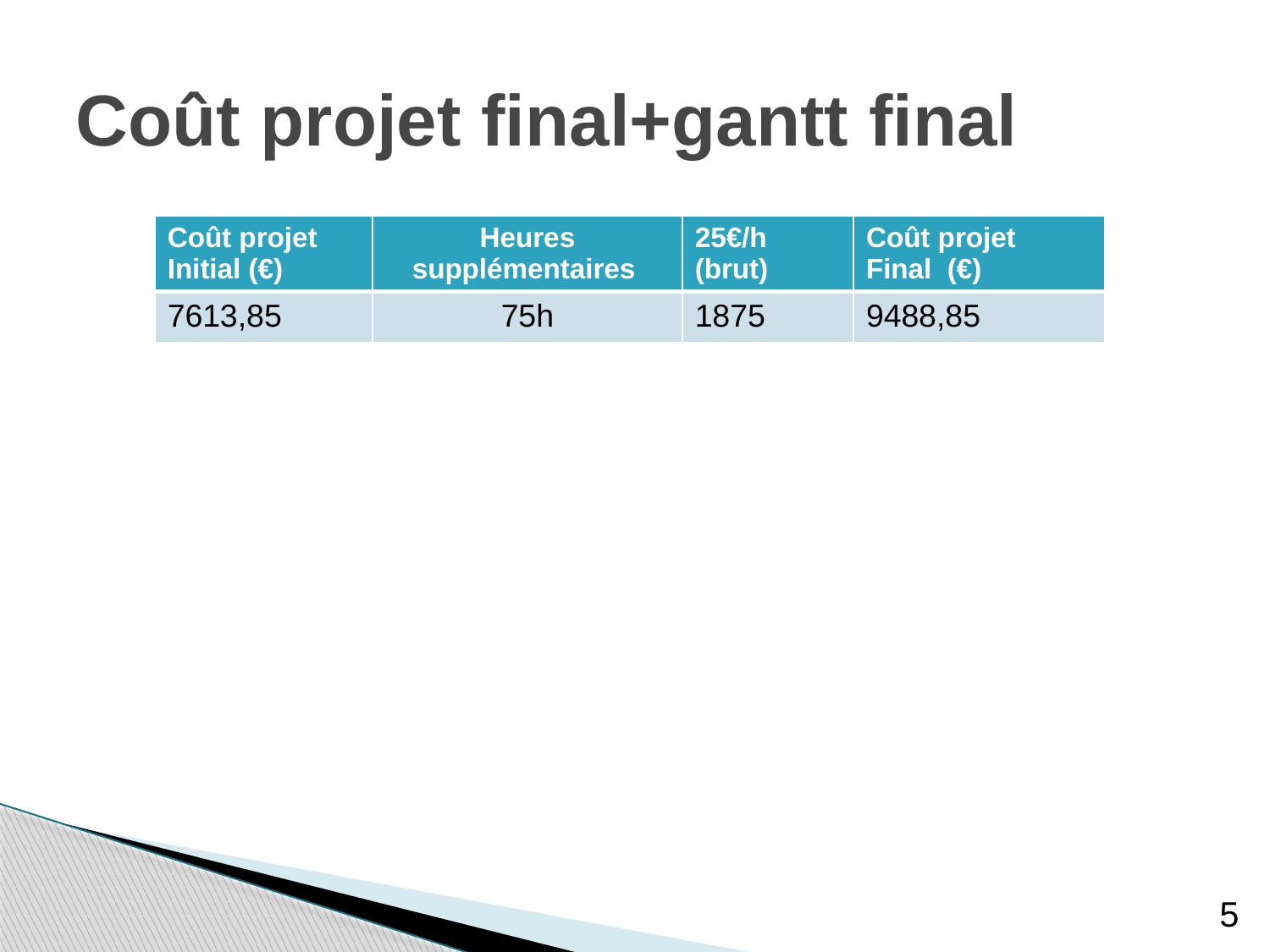

# Coût projet final+gantt final
| Coût projet Initial (€) | Heures supplémentaires | 25€/h (brut) | Coût projet Final (€) |
| --- | --- | --- | --- |
| 7613,85 | 75h | 1875 | 9488,85 |
5